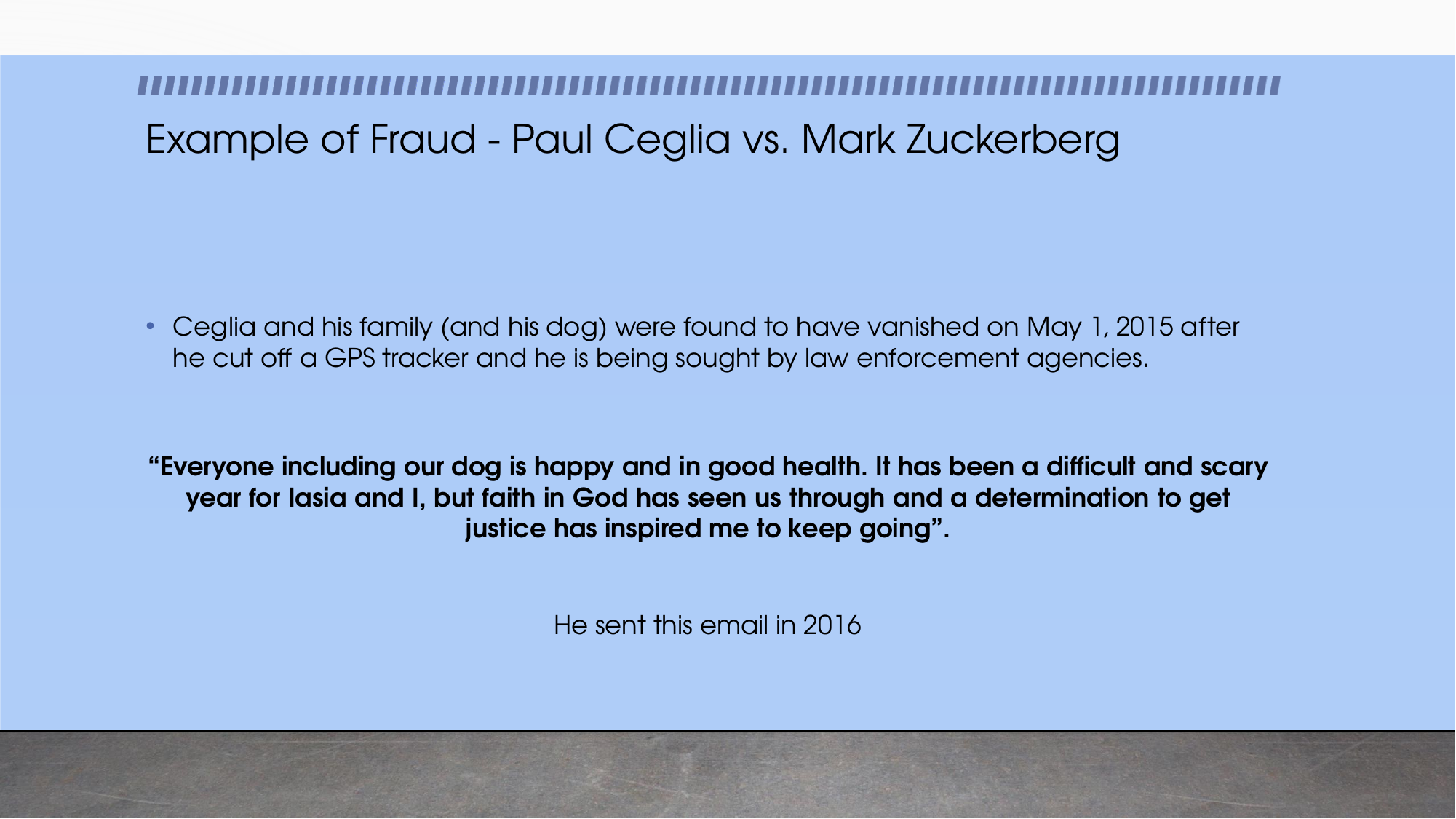

# Example of Fraud - Paul Ceglia vs. Mark Zuckerberg
Ceglia and his family (and his dog) were found to have vanished on May 1, 2015 after
he cut off a GPS tracker and he is being sought by law enforcement agencies.
“Everyone including our dog is happy and in good health. It has been a difficult and scary  year for Iasia and I, but faith in God has seen us through and a determination to get  justice has inspired me to keep going”.

He sent this email in 2016